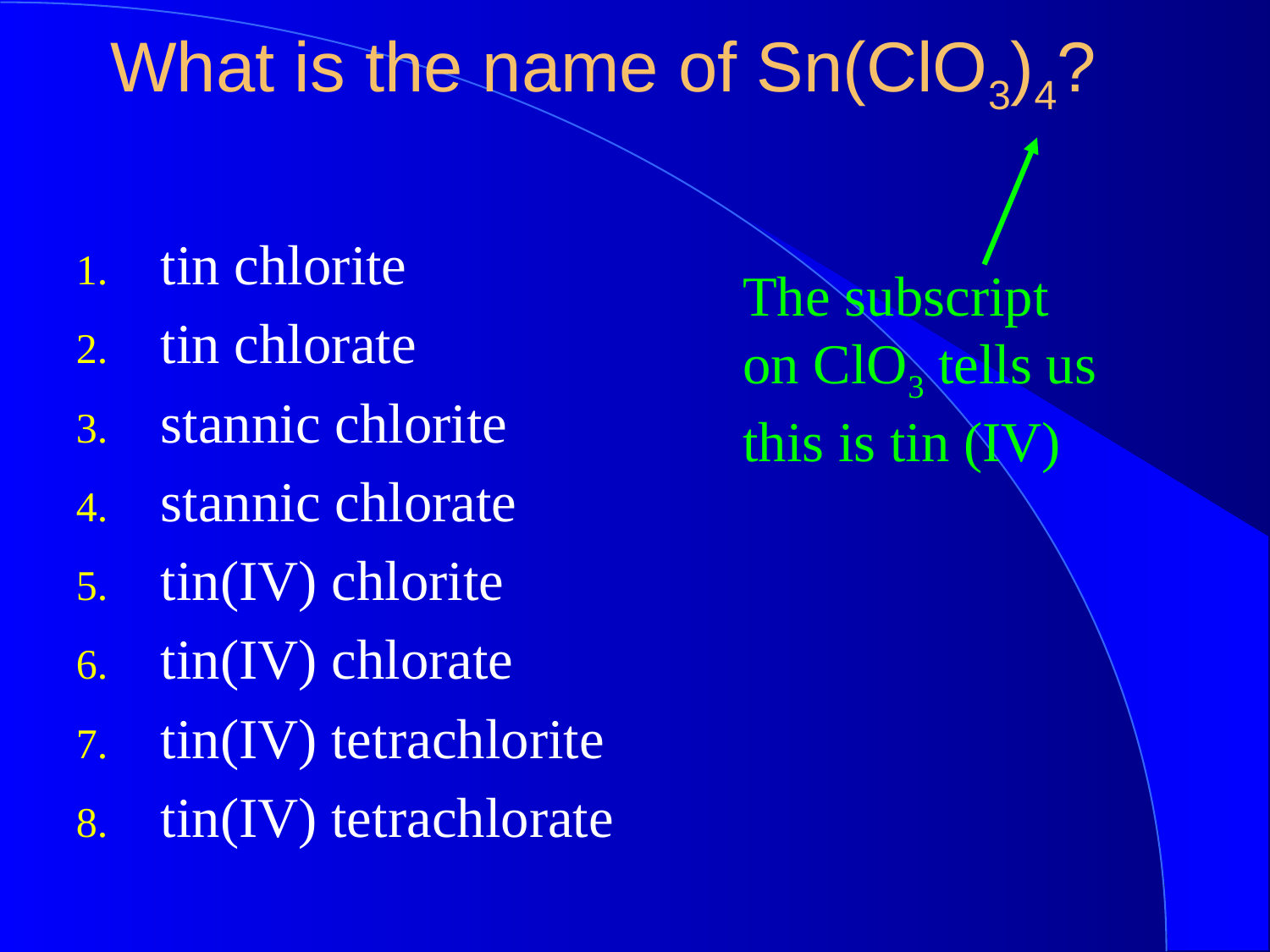

What is the name of Sn(ClO3)4?

tin chlorite
tin chlorate
stannic chlorite
stannic chlorate
tin(IV) chlorite
tin(IV) chlorate
tin(IV) tetrachlorite
tin(IV) tetrachlorate
The subscript on ClO3 tells us this is tin (IV)